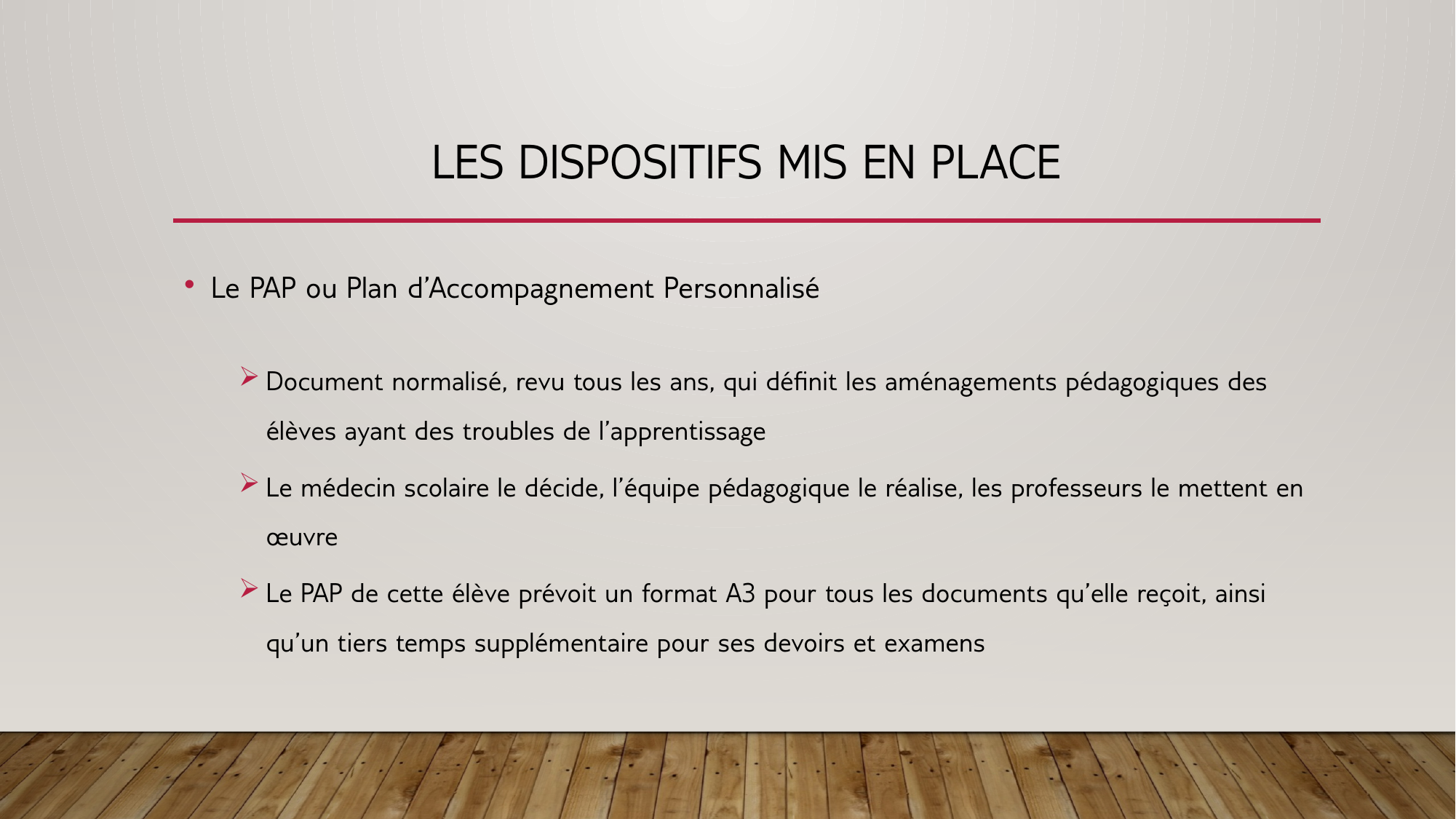

# Les dispositifs mis en place
Le PAP ou Plan d’Accompagnement Personnalisé

Document normalisé, revu tous les ans, qui définit les aménagements pédagogiques des élèves ayant des troubles de l’apprentissage
Le médecin scolaire le décide, l’équipe pédagogique le réalise, les professeurs le mettent en œuvre
Le PAP de cette élève prévoit un format A3 pour tous les documents qu’elle reçoit, ainsi qu’un tiers temps supplémentaire pour ses devoirs et examens